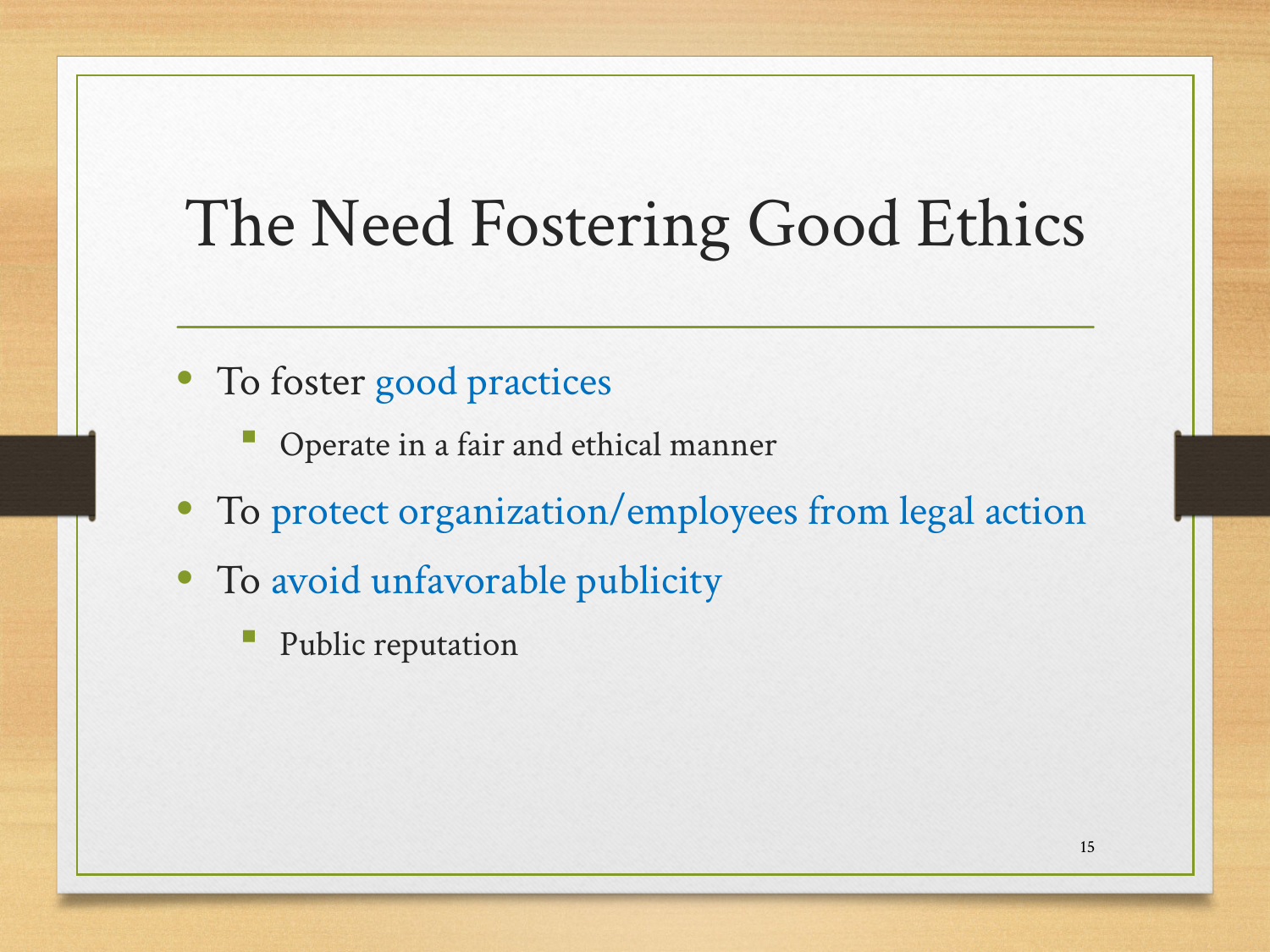

# The Need Fostering Good Ethics
To foster good practices
Operate in a fair and ethical manner
To protect organization/employees from legal action
To avoid unfavorable publicity
Public reputation

15